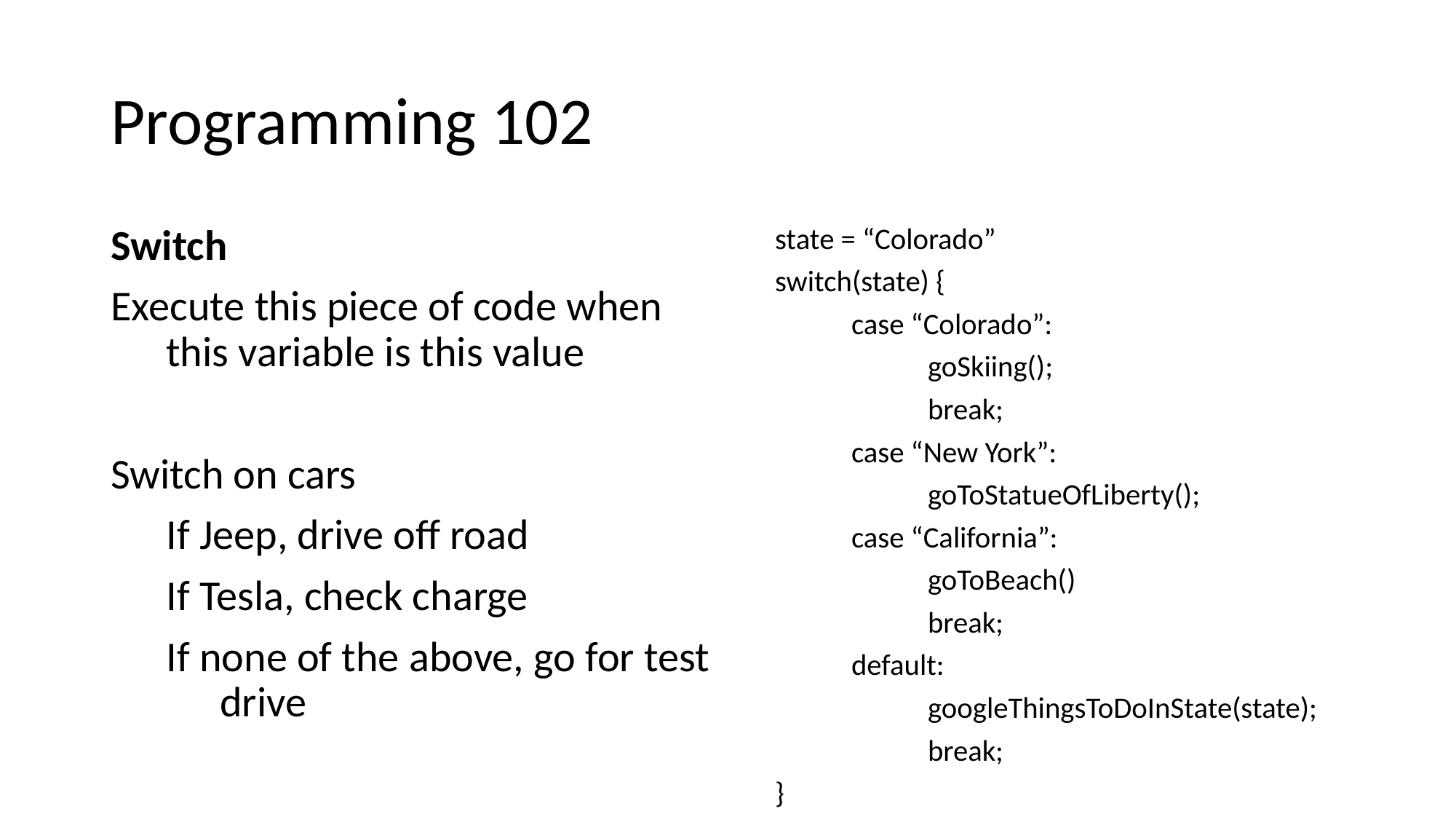

# Programming 102
Switch
Execute this piece of code when this variable is this value

Switch on cars
	If Jeep, drive off road
	If Tesla, check charge
If none of the above, go for test drive
state = “Colorado”
switch(state) {
	case “Colorado”:
		goSkiing();
		break;
	case “New York”:
		goToStatueOfLiberty();
	case “California”:
		goToBeach()
		break;
	default:
		googleThingsToDoInState(state);
		break;
}